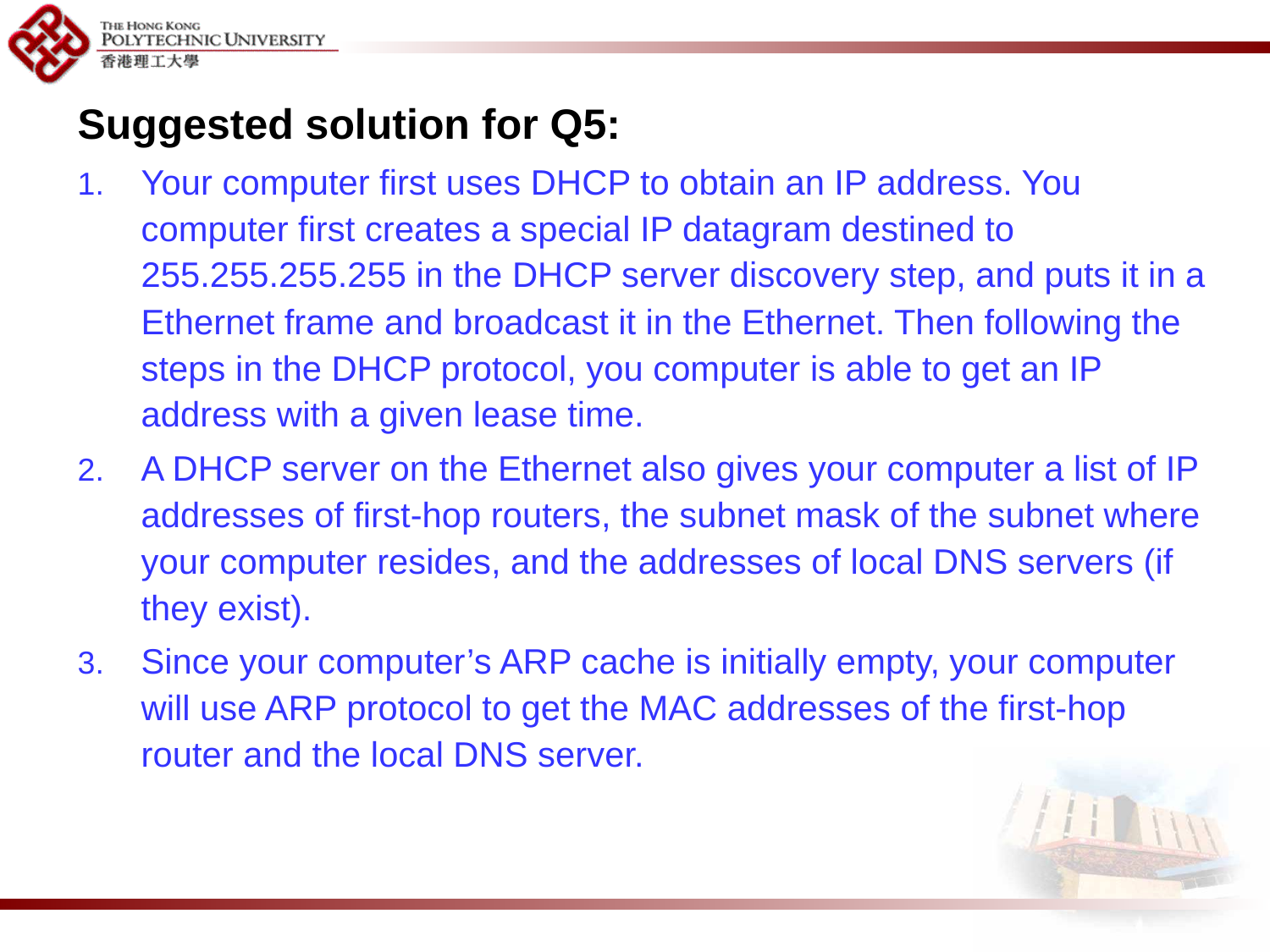

Suggested solution for Q5:
Your computer first uses DHCP to obtain an IP address. You computer first creates a special IP datagram destined to 255.255.255.255 in the DHCP server discovery step, and puts it in a Ethernet frame and broadcast it in the Ethernet. Then following the steps in the DHCP protocol, you computer is able to get an IP address with a given lease time.
A DHCP server on the Ethernet also gives your computer a list of IP addresses of first-hop routers, the subnet mask of the subnet where your computer resides, and the addresses of local DNS servers (if they exist).
Since your computer’s ARP cache is initially empty, your computer will use ARP protocol to get the MAC addresses of the first-hop router and the local DNS server.